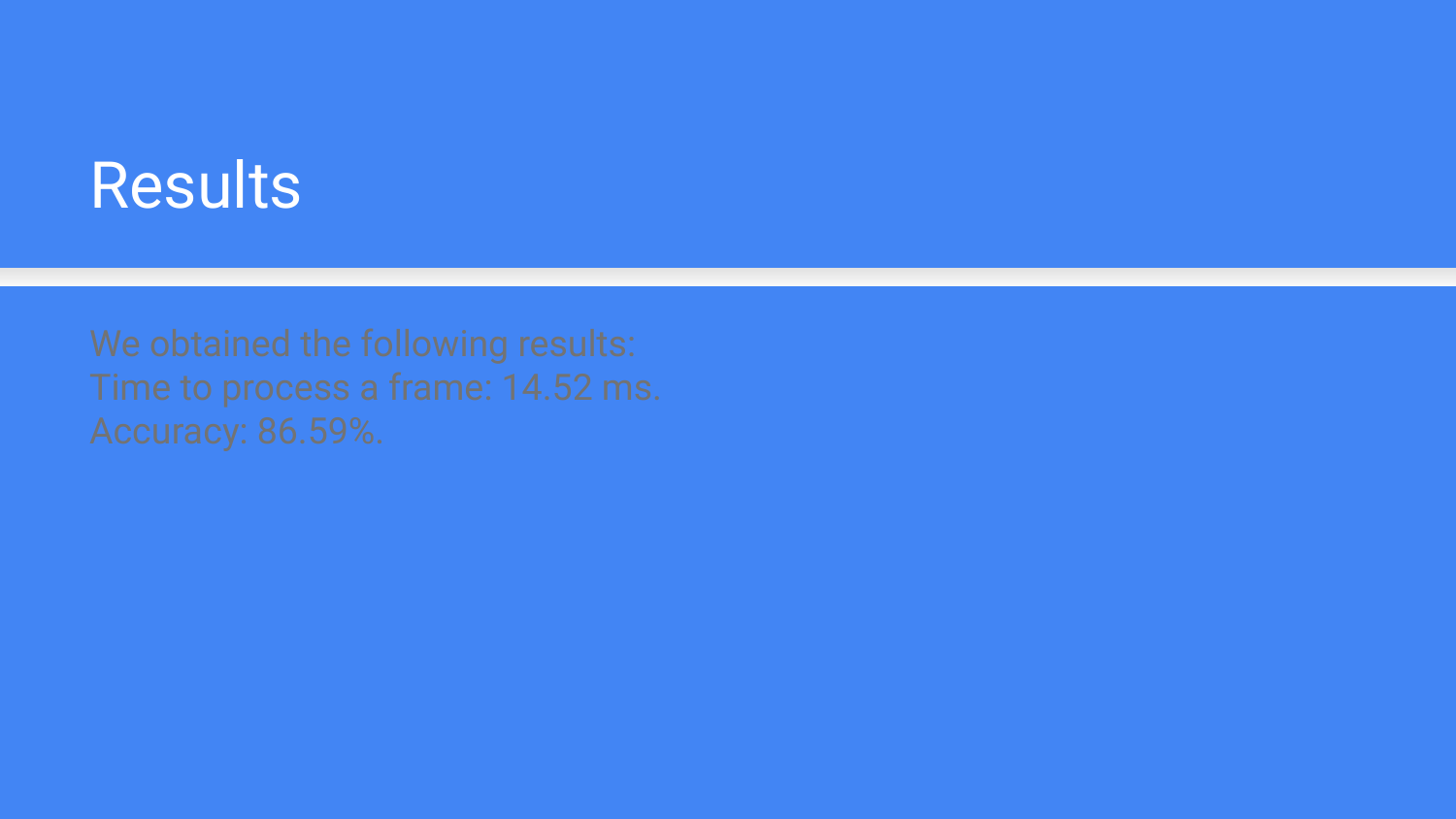

Results
We obtained the following results:
Time to process a frame: 14.52 ms.
Accuracy: 86.59%.